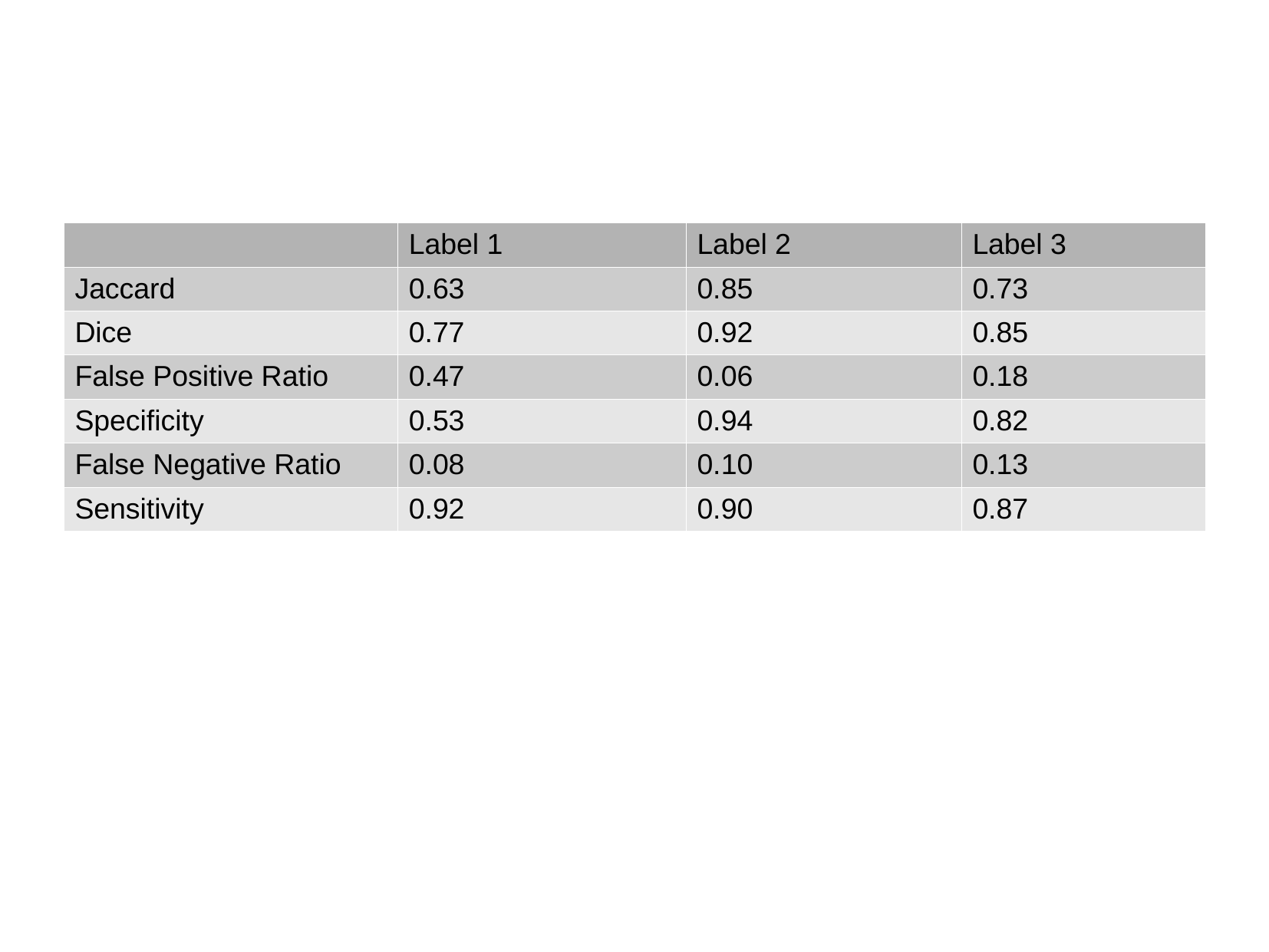

|  | Label 1 | Label 2 | Label 3 |
| --- | --- | --- | --- |
| Jaccard | 0.63 | 0.85 | 0.73 |
| Dice | 0.77 | 0.92 | 0.85 |
| False Positive Ratio | 0.47 | 0.06 | 0.18 |
| Specificity | 0.53 | 0.94 | 0.82 |
| False Negative Ratio | 0.08 | 0.10 | 0.13 |
| Sensitivity | 0.92 | 0.90 | 0.87 |